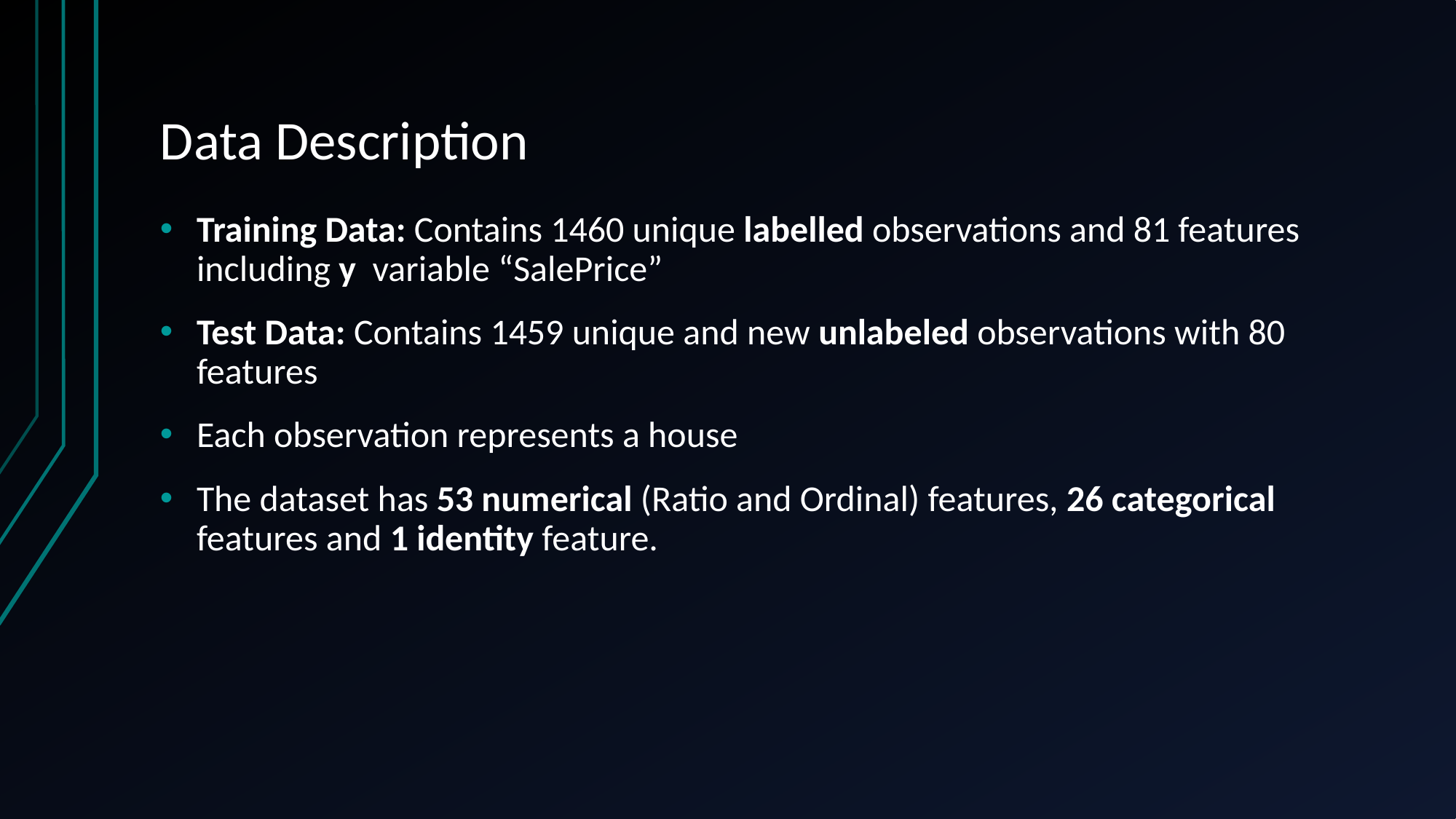

# Data Description
Training Data: Contains 1460 unique labelled observations and 81 features including y  variable “SalePrice”
Test Data: Contains 1459 unique and new unlabeled observations with 80 features
Each observation represents a house
The dataset has 53 numerical (Ratio and Ordinal) features, 26 categorical features and 1 identity feature.